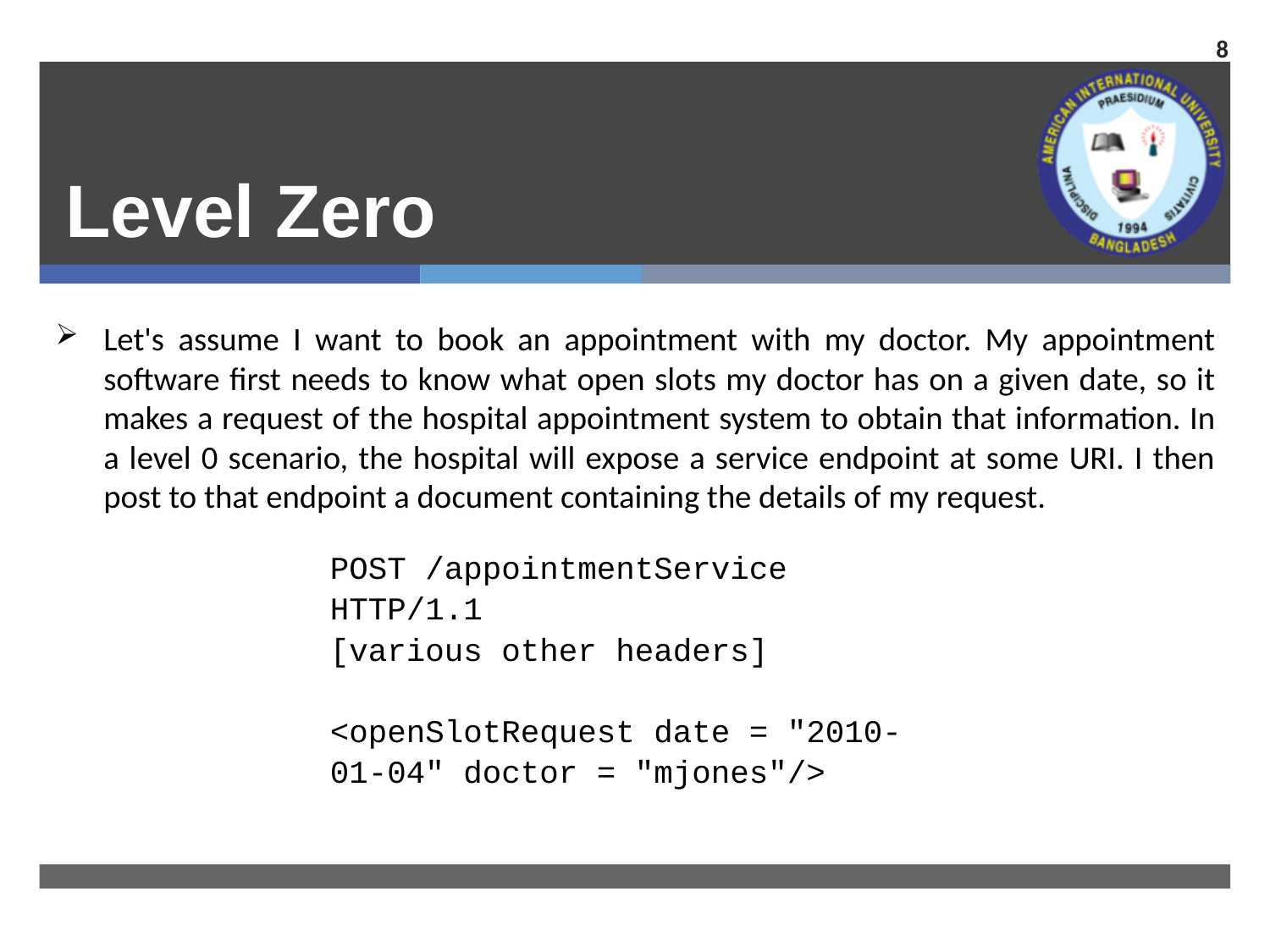

8
# Level Zero
Let's assume I want to book an appointment with my doctor. My appointment software first needs to know what open slots my doctor has on a given date, so it makes a request of the hospital appointment system to obtain that information. In a level 0 scenario, the hospital will expose a service endpoint at some URI. I then post to that endpoint a document containing the details of my request.
POST /appointmentService HTTP/1.1
[various other headers]

<openSlotRequest date = "2010-01-04" doctor = "mjones"/>